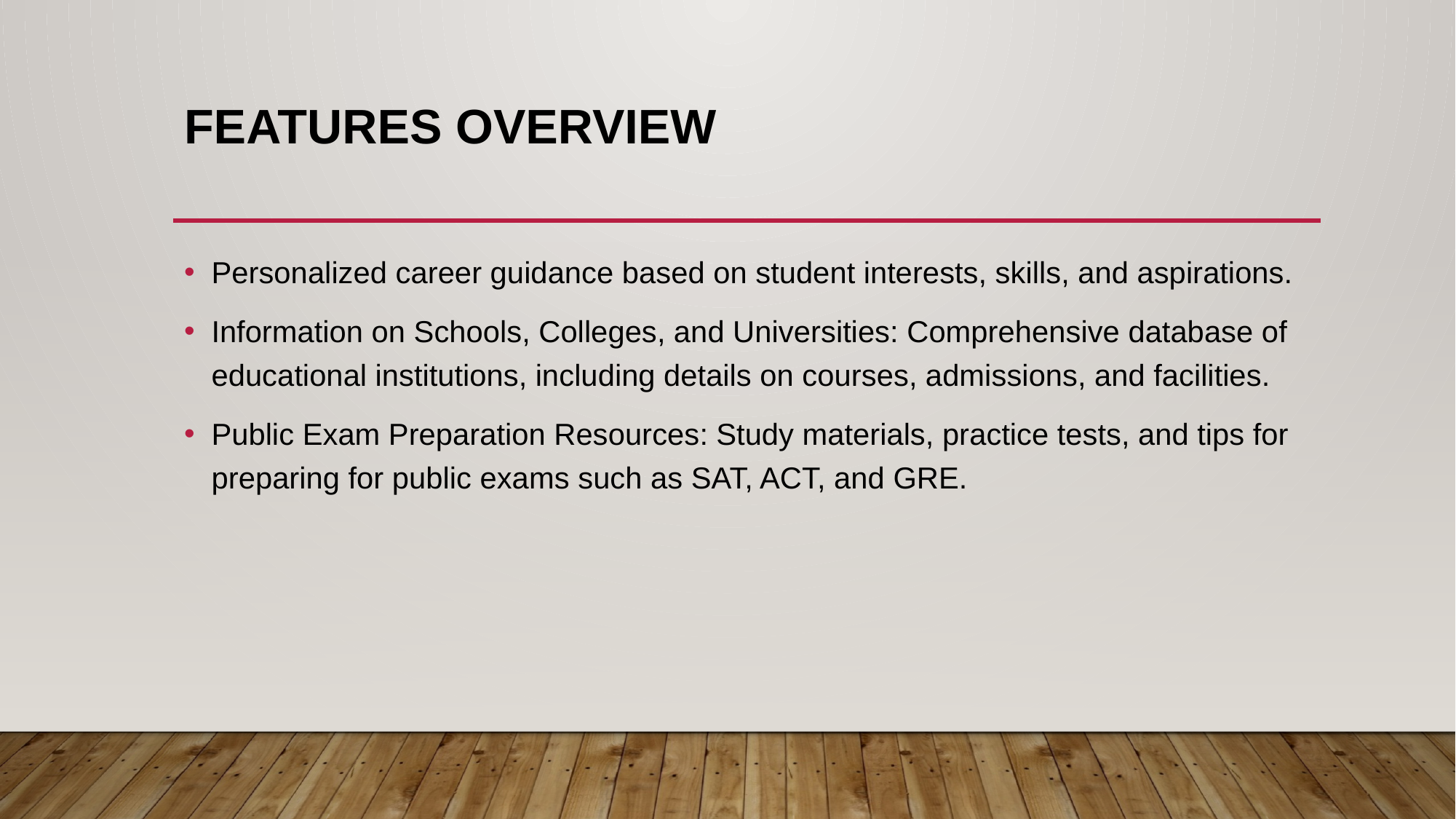

# Features Overview
Personalized career guidance based on student interests, skills, and aspirations.
Information on Schools, Colleges, and Universities: Comprehensive database of educational institutions, including details on courses, admissions, and facilities.
Public Exam Preparation Resources: Study materials, practice tests, and tips for preparing for public exams such as SAT, ACT, and GRE.